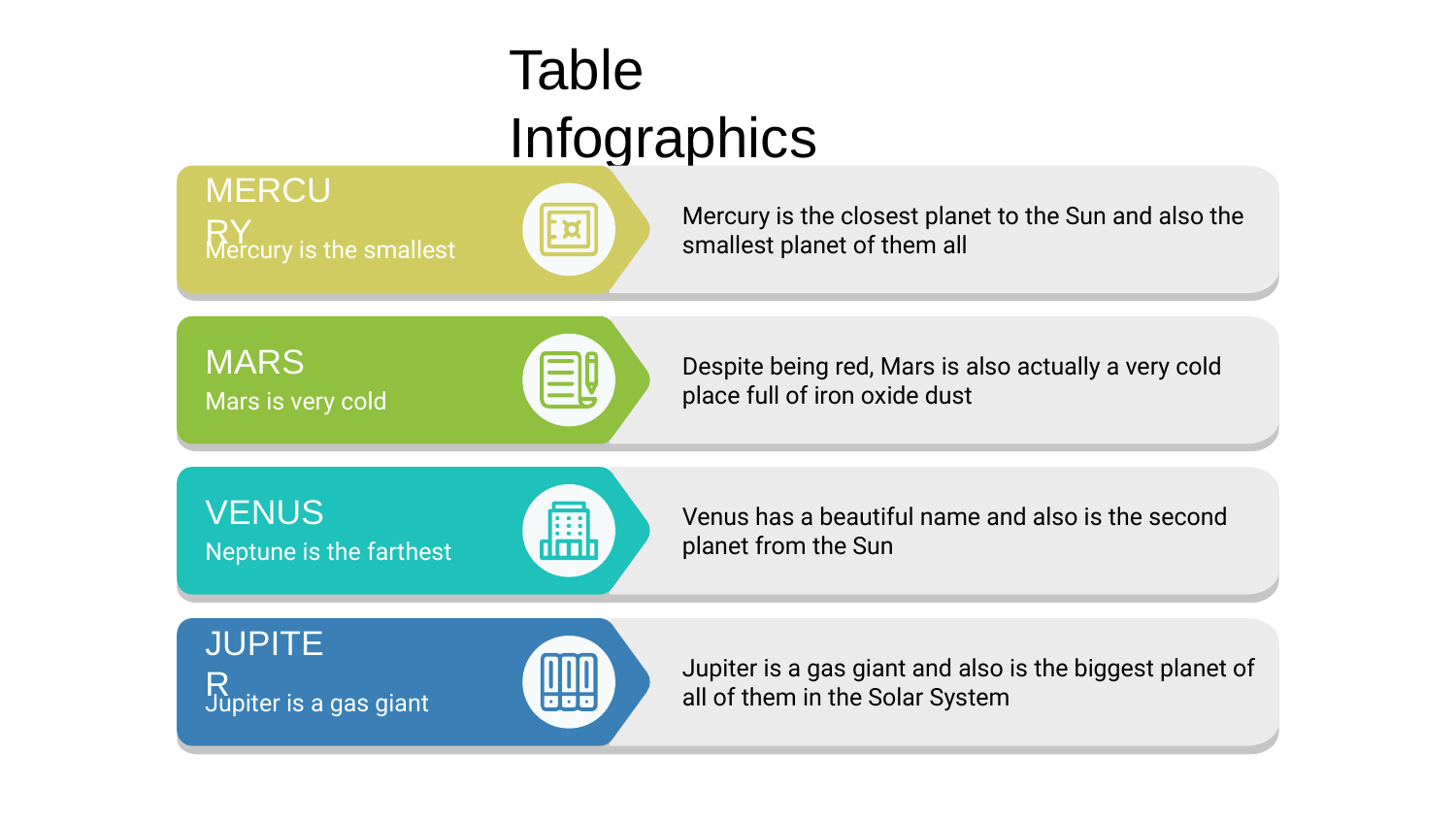

# Table Infographics

Mercury is the closest planet to the Sun and also the smallest planet of them all

MERCURY
Mercury is the smallest

Despite being red, Mars is also actually a very cold place full of iron oxide dust

MARS

Mars is very cold

Venus has a beautiful name and also is the second planet from the Sun

VENUS

Neptune is the farthest

Jupiter is a gas giant and also is the biggest planet of all of them in the Solar System

JUPITER

Jupiter is a gas giant